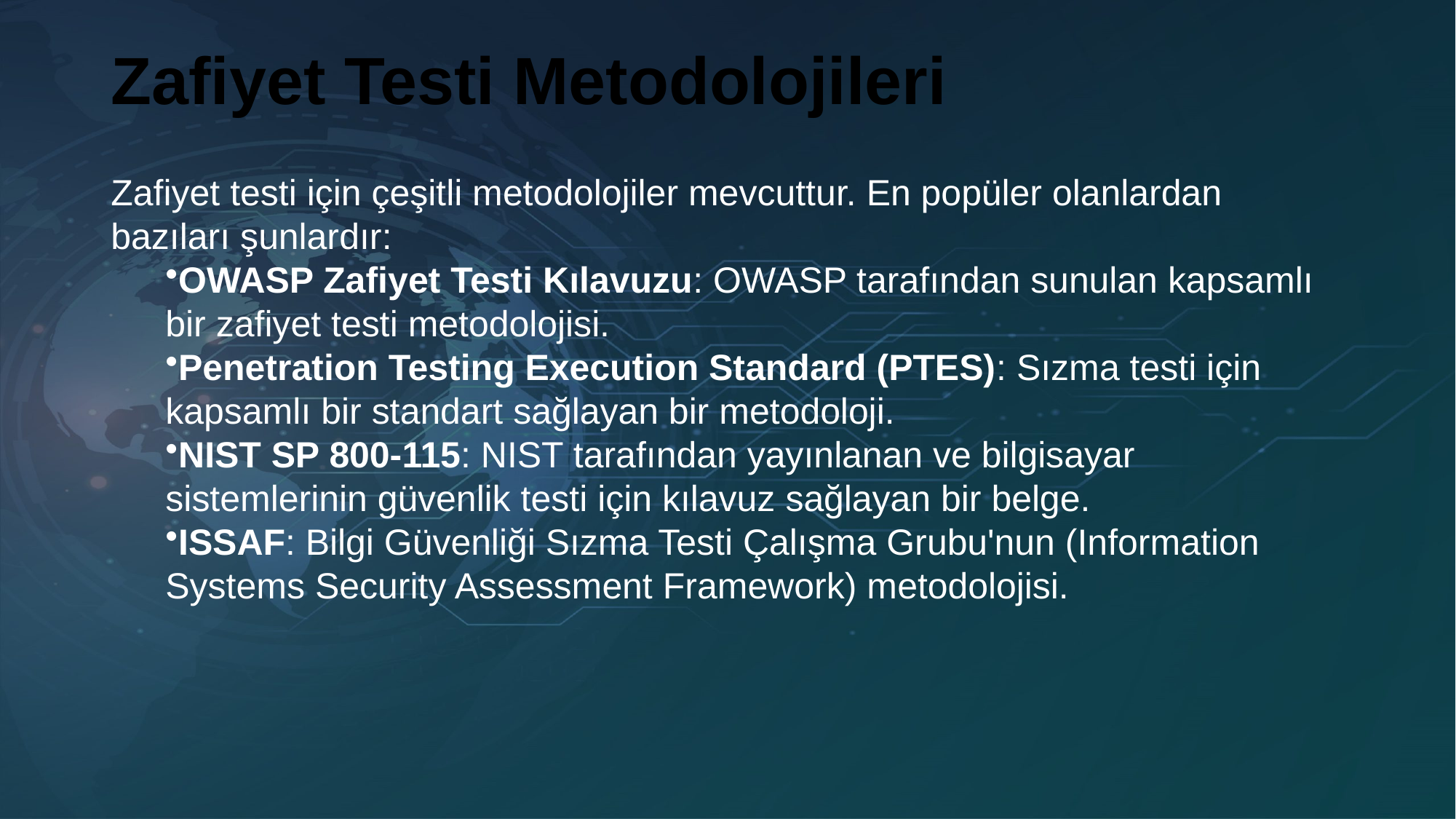

# Zafiyet Testi Metodolojileri
Zafiyet testi için çeşitli metodolojiler mevcuttur. En popüler olanlardan bazıları şunlardır:
OWASP Zafiyet Testi Kılavuzu: OWASP tarafından sunulan kapsamlı bir zafiyet testi metodolojisi.
Penetration Testing Execution Standard (PTES): Sızma testi için kapsamlı bir standart sağlayan bir metodoloji.
NIST SP 800-115: NIST tarafından yayınlanan ve bilgisayar sistemlerinin güvenlik testi için kılavuz sağlayan bir belge.
ISSAF: Bilgi Güvenliği Sızma Testi Çalışma Grubu'nun (Information Systems Security Assessment Framework) metodolojisi.